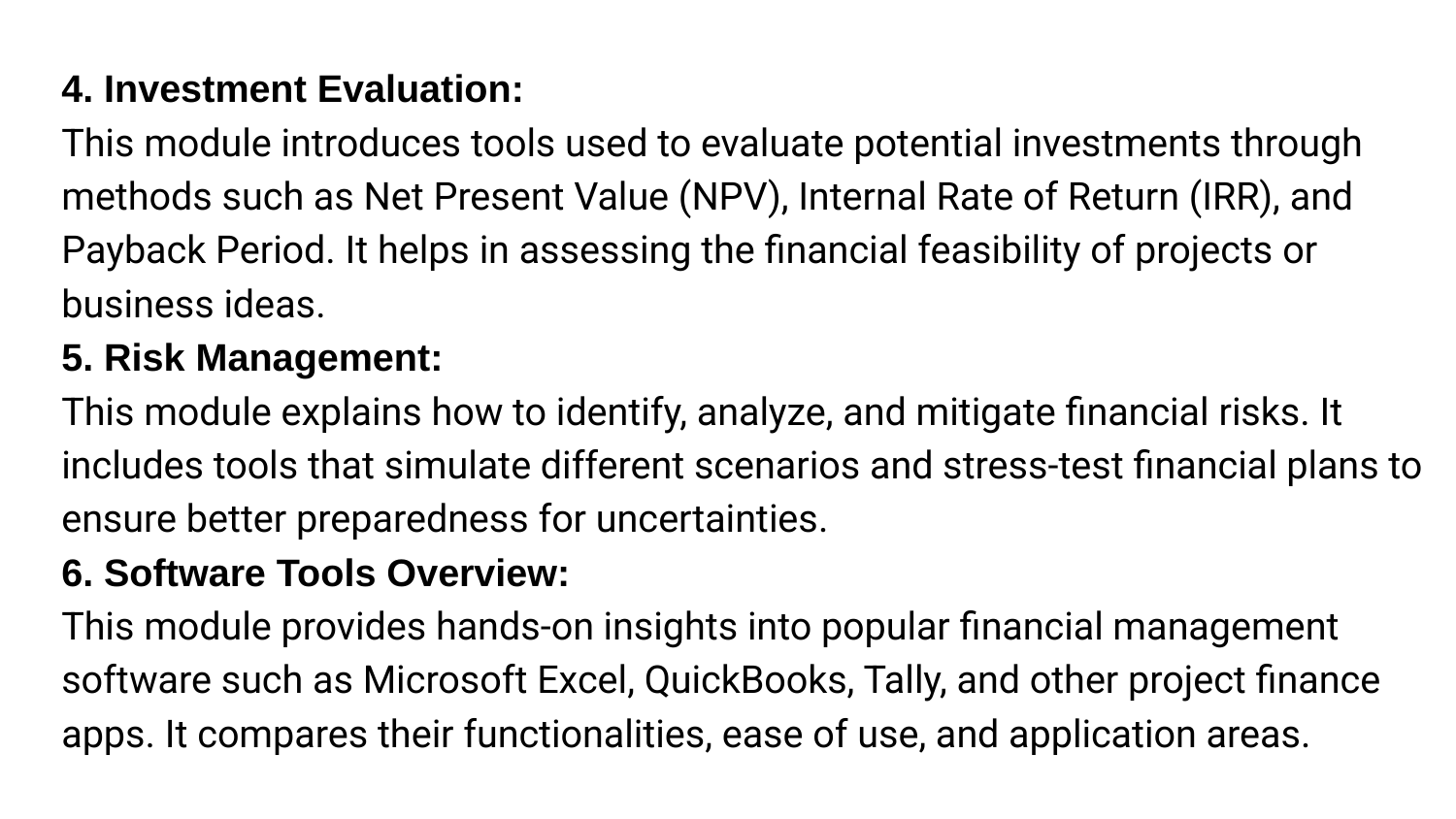

4. Investment Evaluation:
This module introduces tools used to evaluate potential investments through methods such as Net Present Value (NPV), Internal Rate of Return (IRR), and Payback Period. It helps in assessing the financial feasibility of projects or business ideas.
5. Risk Management:
This module explains how to identify, analyze, and mitigate financial risks. It includes tools that simulate different scenarios and stress-test financial plans to ensure better preparedness for uncertainties.
6. Software Tools Overview:
This module provides hands-on insights into popular financial management software such as Microsoft Excel, QuickBooks, Tally, and other project finance apps. It compares their functionalities, ease of use, and application areas.